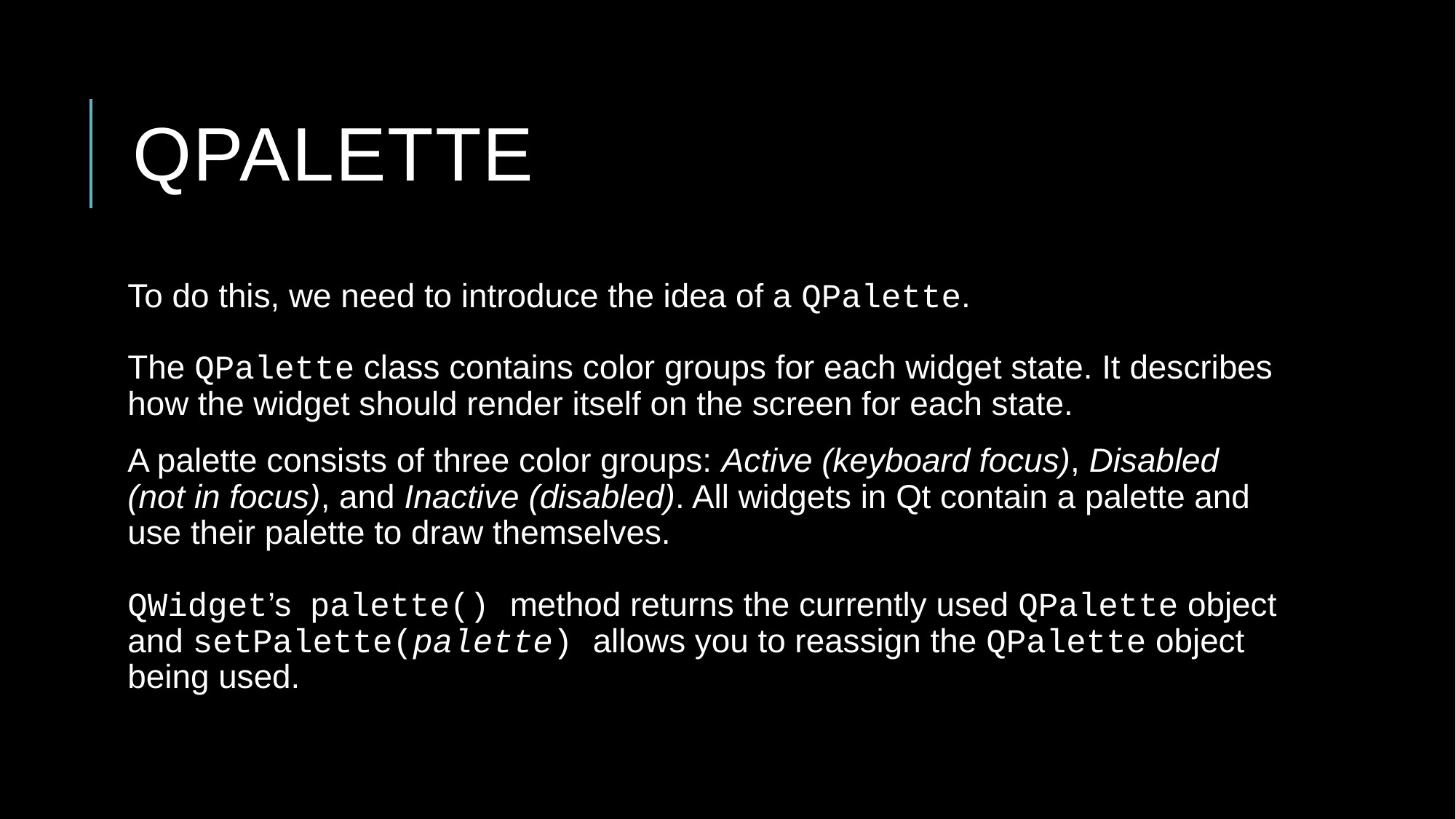

# QPalette
To do this, we need to introduce the idea of a QPalette.
The QPalette class contains color groups for each widget state. It describes how the widget should render itself on the screen for each state.
A palette consists of three color groups: Active (keyboard focus), Disabled (not in focus), and Inactive (disabled). All widgets in Qt contain a palette and use their palette to draw themselves.
QWidget’s  palette() method returns the currently used QPalette object and setPalette(palette) allows you to reassign the QPalette object being used.